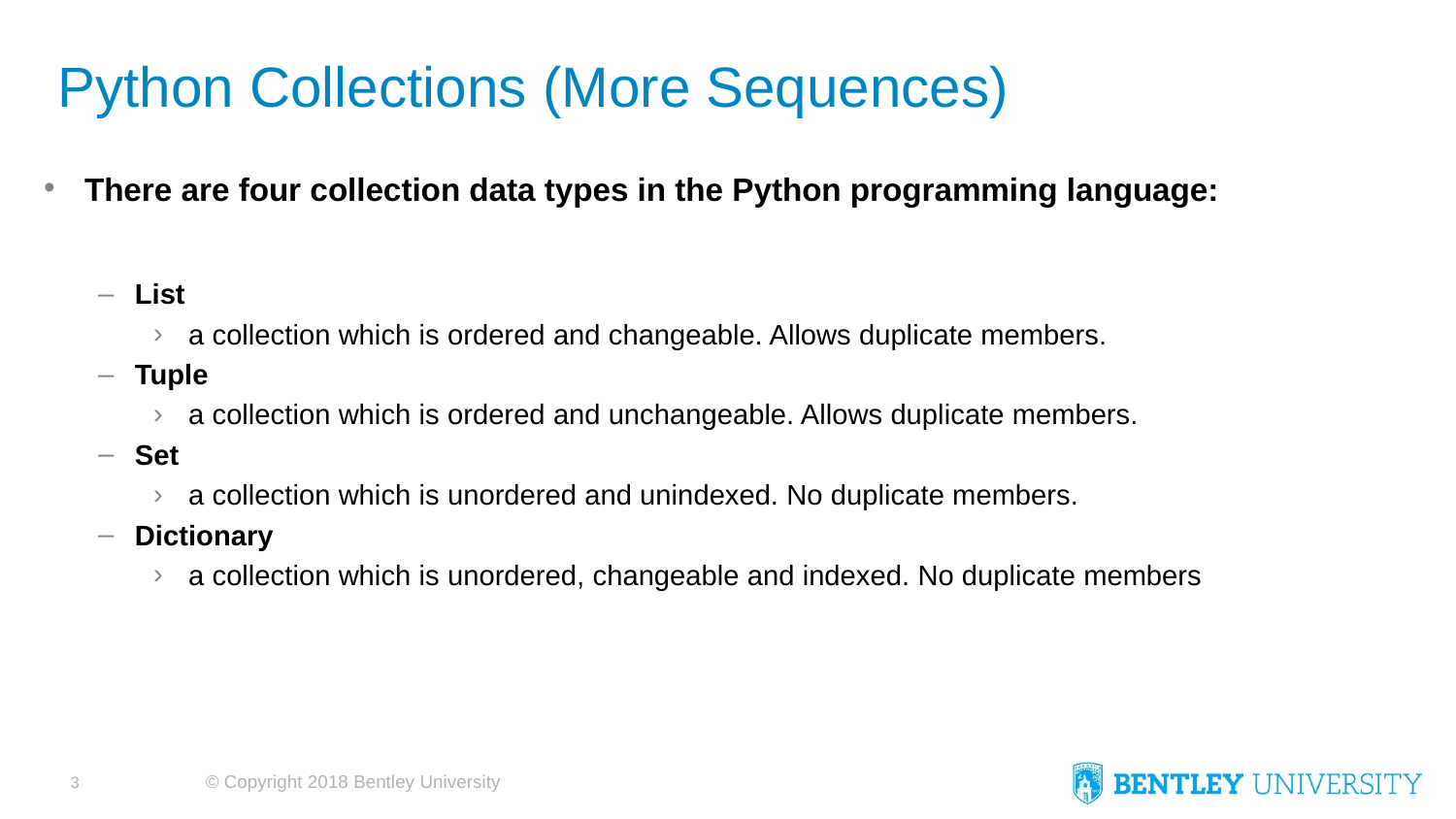

# Python Collections (More Sequences)
There are four collection data types in the Python programming language:

List
a collection which is ordered and changeable. Allows duplicate members.
Tuple
a collection which is ordered and unchangeable. Allows duplicate members.
Set
a collection which is unordered and unindexed. No duplicate members.
Dictionary
a collection which is unordered, changeable and indexed. No duplicate members